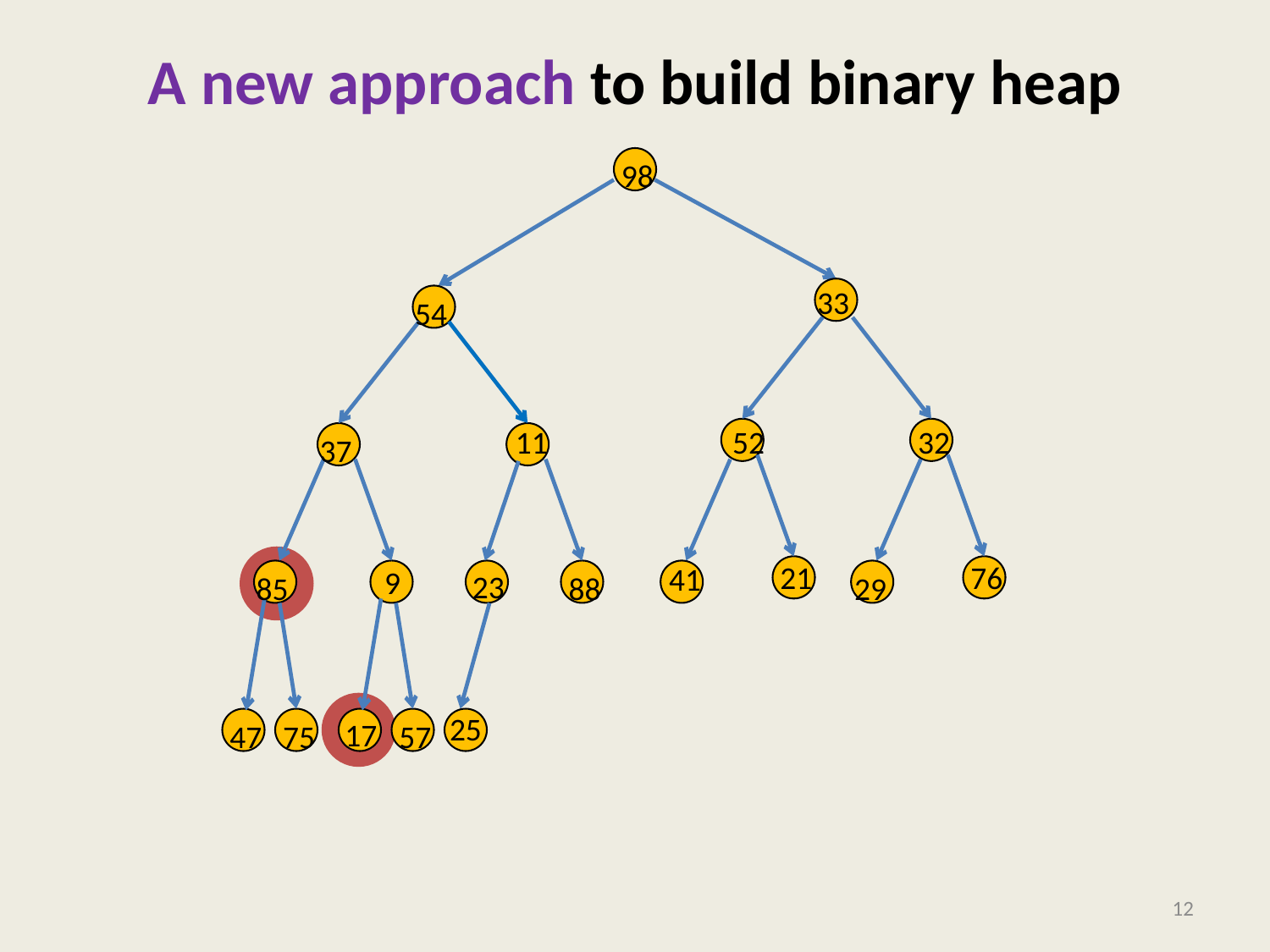

# A new approach to build binary heap

98
33

54
11
52
32

37

21
76
41
9

23

85
88
29

25

17

47
75
57
12